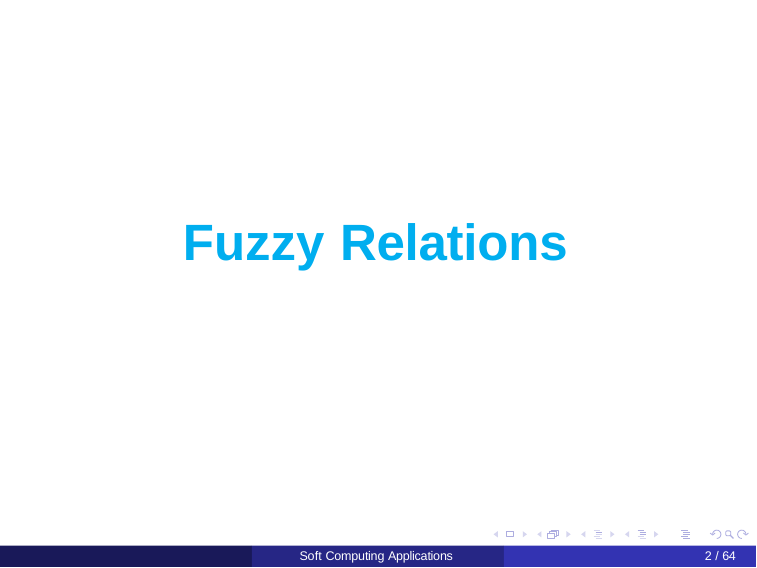

# Fuzzy Relations
Soft Computing Applications
2 / 64